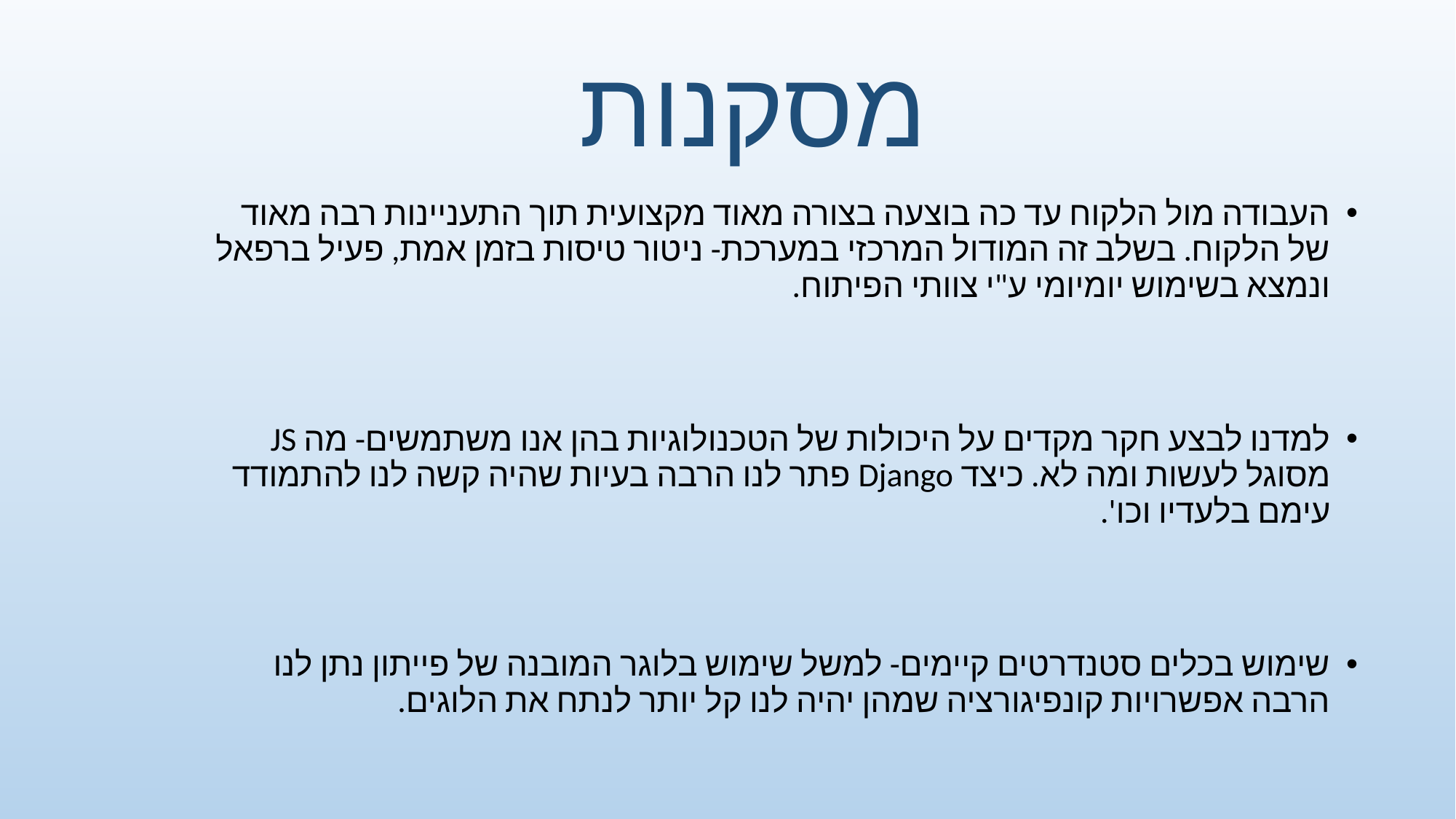

מסקנות
העבודה מול הלקוח עד כה בוצעה בצורה מאוד מקצועית תוך התעניינות רבה מאוד של הלקוח. בשלב זה המודול המרכזי במערכת- ניטור טיסות בזמן אמת, פעיל ברפאל ונמצא בשימוש יומיומי ע"י צוותי הפיתוח.

למדנו לבצע חקר מקדים על היכולות של הטכנולוגיות בהן אנו משתמשים- מה JS מסוגל לעשות ומה לא. כיצד Django פתר לנו הרבה בעיות שהיה קשה לנו להתמודד עימם בלעדיו וכו'.

שימוש בכלים סטנדרטים קיימים- למשל שימוש בלוגר המובנה של פייתון נתן לנו הרבה אפשרויות קונפיגורציה שמהן יהיה לנו קל יותר לנתח את הלוגים.